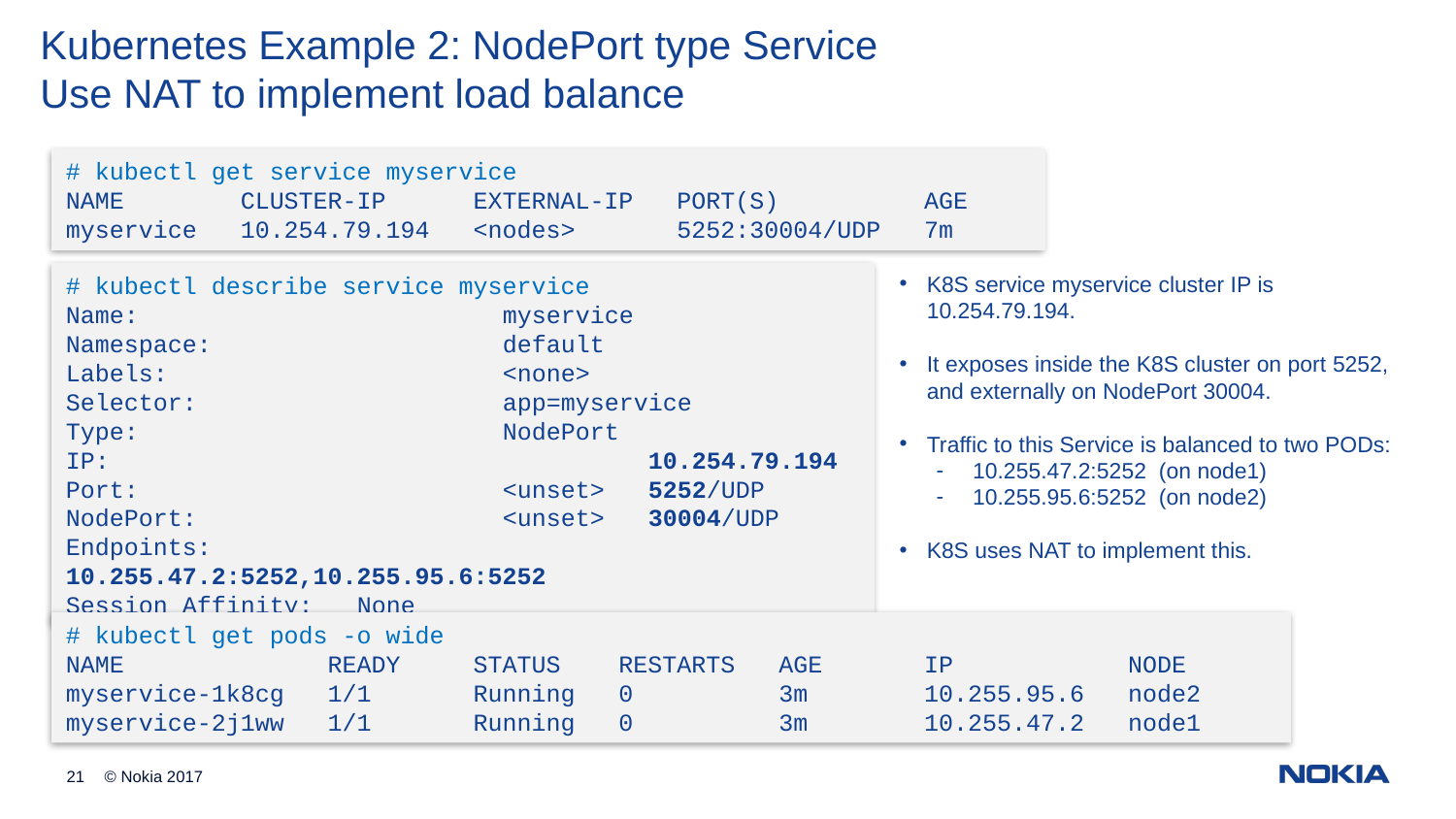

# Kubernetes Example 2: NodePort type Service Use NAT to implement load balance
# kubectl get service myservice
NAME        CLUSTER-IP      EXTERNAL-IP   PORT(S)          AGE
myservice   10.254.79.194   <nodes>       5252:30004/UDP   7m
K8S service myservice cluster IP is 10.254.79.194.

It exposes inside the K8S cluster on port 5252, and externally on NodePort 30004.

Traffic to this Service is balanced to two PODs:
10.255.47.2:5252  (on node1)
10.255.95.6:5252  (on node2)

K8S uses NAT to implement this.
# kubectl describe service myservice
Name:			myservice
Namespace:		default
Labels:			<none>
Selector:			app=myservice
Type:			NodePort
IP:				10.254.79.194
Port:			<unset>	5252/UDP
NodePort:			<unset>	30004/UDP
Endpoints:		10.255.47.2:5252,10.255.95.6:5252
Session Affinity:	None
# kubectl get pods -o wide
NAME              READY     STATUS    RESTARTS   AGE       IP            NODE
myservice-1k8cg   1/1       Running   0          3m        10.255.95.6   node2
myservice-2j1ww   1/1       Running   0          3m        10.255.47.2   node1